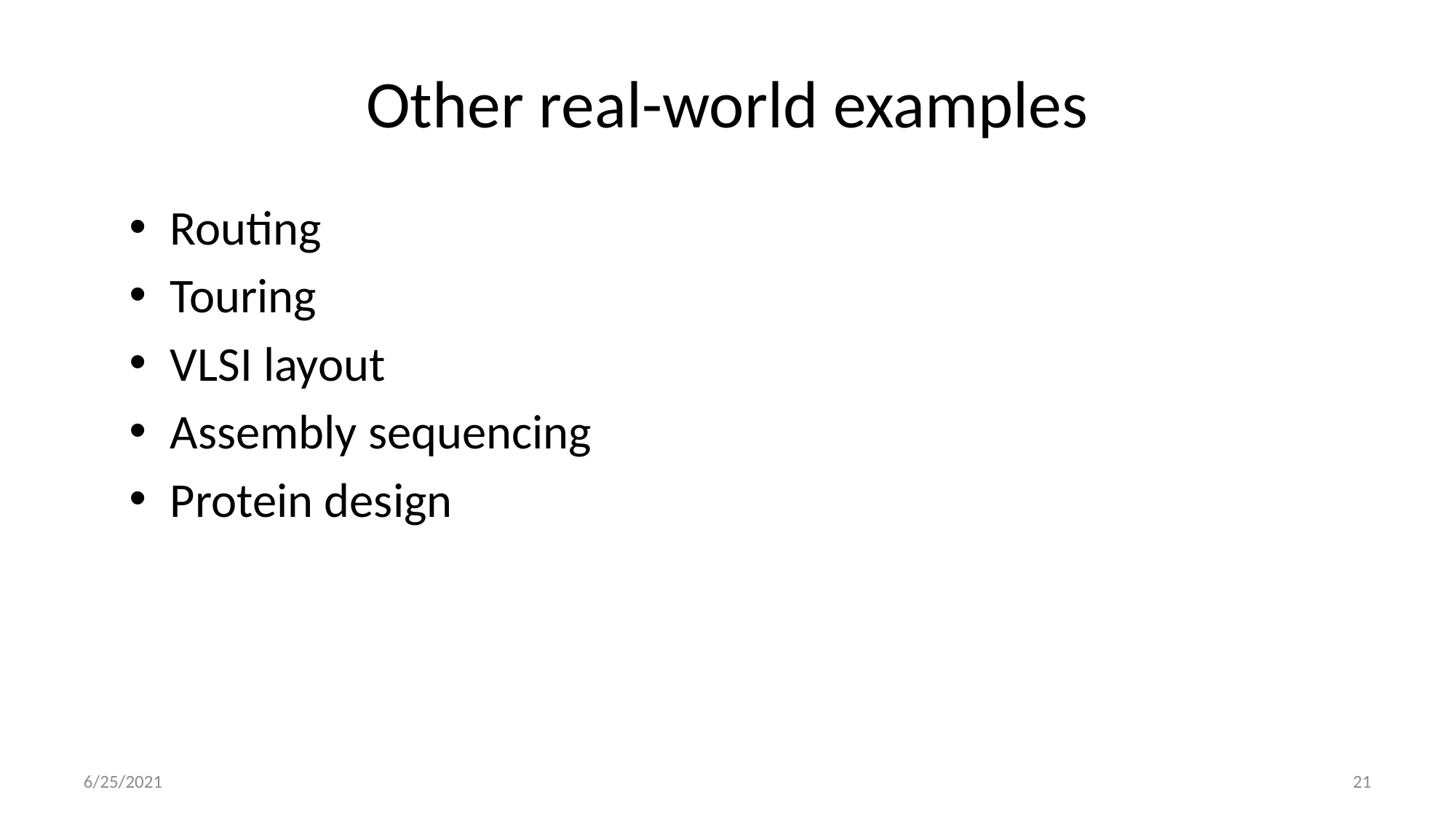

# Other real-world examples
Routing
Touring
VLSI layout
Assembly sequencing
Protein design
6/25/2021

21